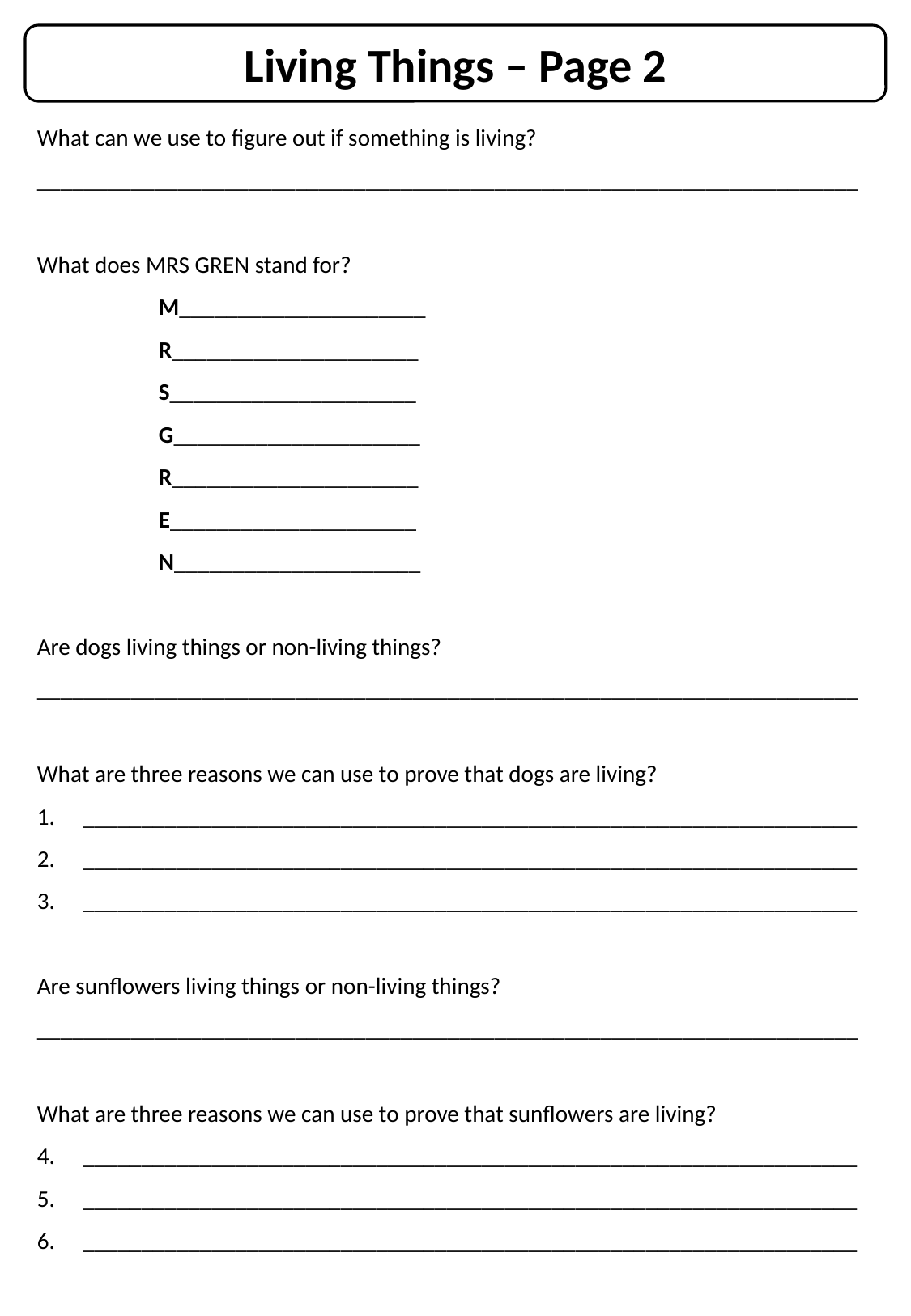

Living Things – Page 2
What can we use to figure out if something is living?
______________________________________________________________________

What does MRS GREN stand for?
	M_____________________
	R_____________________
	S_____________________
	G_____________________
	R_____________________
	E_____________________
	N_____________________

Are dogs living things or non-living things?
______________________________________________________________________

What are three reasons we can use to prove that dogs are living?
__________________________________________________________________
__________________________________________________________________
__________________________________________________________________

Are sunflowers living things or non-living things?
______________________________________________________________________

What are three reasons we can use to prove that sunflowers are living?
__________________________________________________________________
__________________________________________________________________
__________________________________________________________________